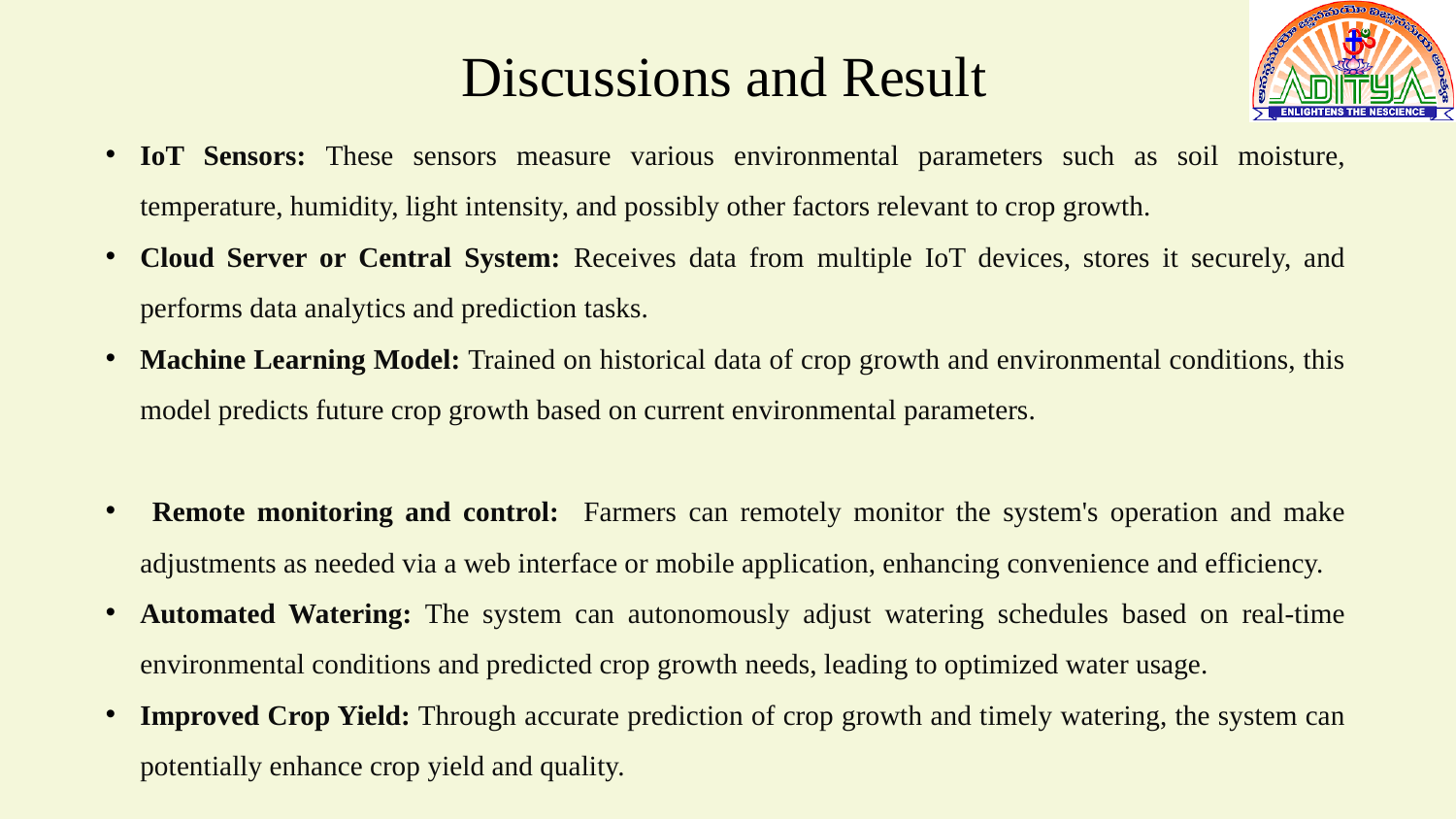

Discussions and Result
IoT Sensors: These sensors measure various environmental parameters such as soil moisture, temperature, humidity, light intensity, and possibly other factors relevant to crop growth.
Cloud Server or Central System: Receives data from multiple IoT devices, stores it securely, and performs data analytics and prediction tasks.
Machine Learning Model: Trained on historical data of crop growth and environmental conditions, this model predicts future crop growth based on current environmental parameters.

 Remote monitoring and control:  Farmers can remotely monitor the system's operation and make adjustments as needed via a web interface or mobile application, enhancing convenience and efficiency.
Automated Watering: The system can autonomously adjust watering schedules based on real-time environmental conditions and predicted crop growth needs, leading to optimized water usage.
Improved Crop Yield: Through accurate prediction of crop growth and timely watering, the system can potentially enhance crop yield and quality.